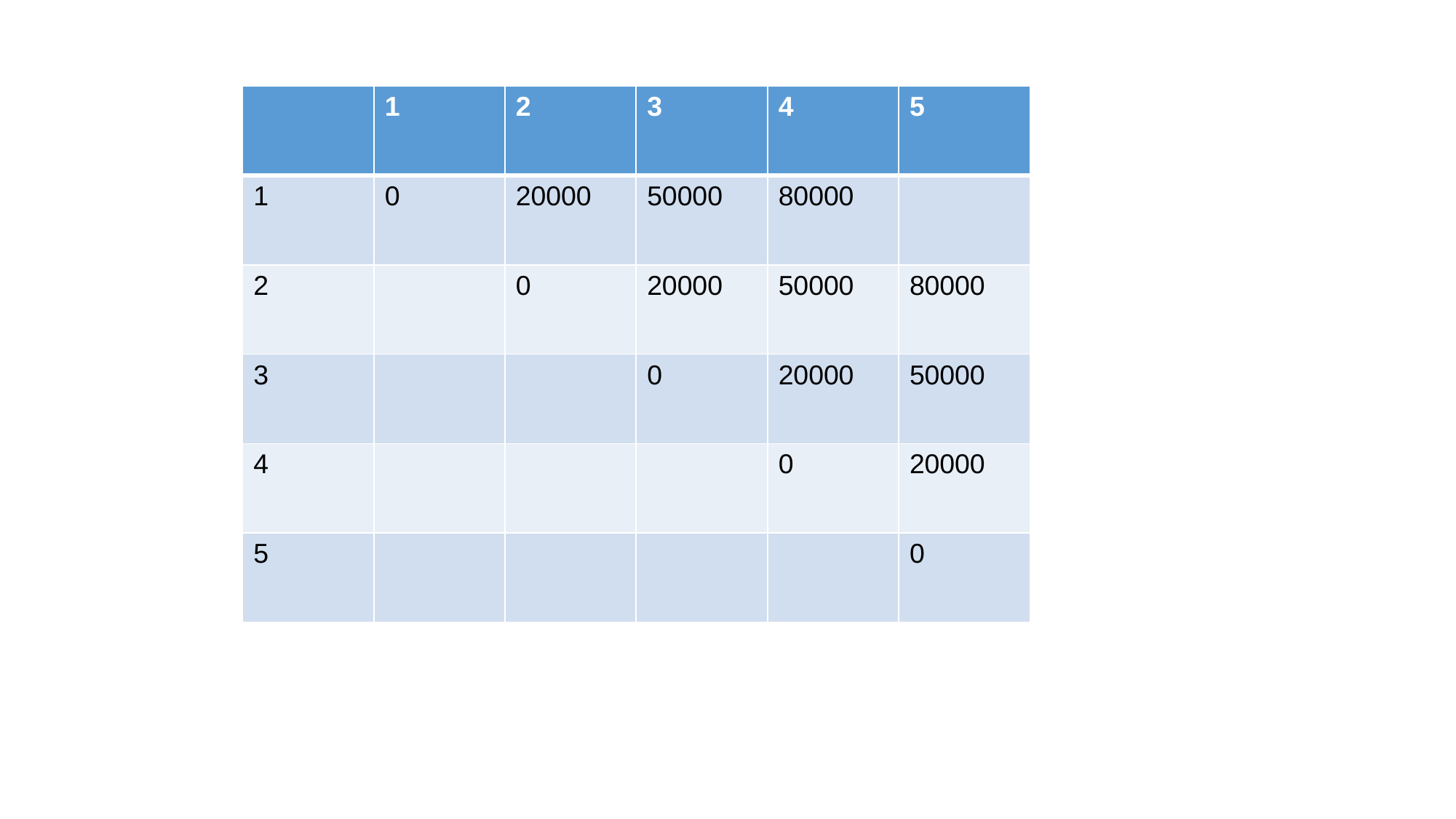

|  | 1 | 2 | 3 | 4 | 5 |
| --- | --- | --- | --- | --- | --- |
| 1 | 0 | 20000 | 50000 | 80000 |  |
| 2 |  | 0 | 20000 | 50000 | 80000 |
| 3 |  |  | 0 | 20000 | 50000 |
| 4 |  |  |  | 0 | 20000 |
| 5 |  |  |  |  | 0 |